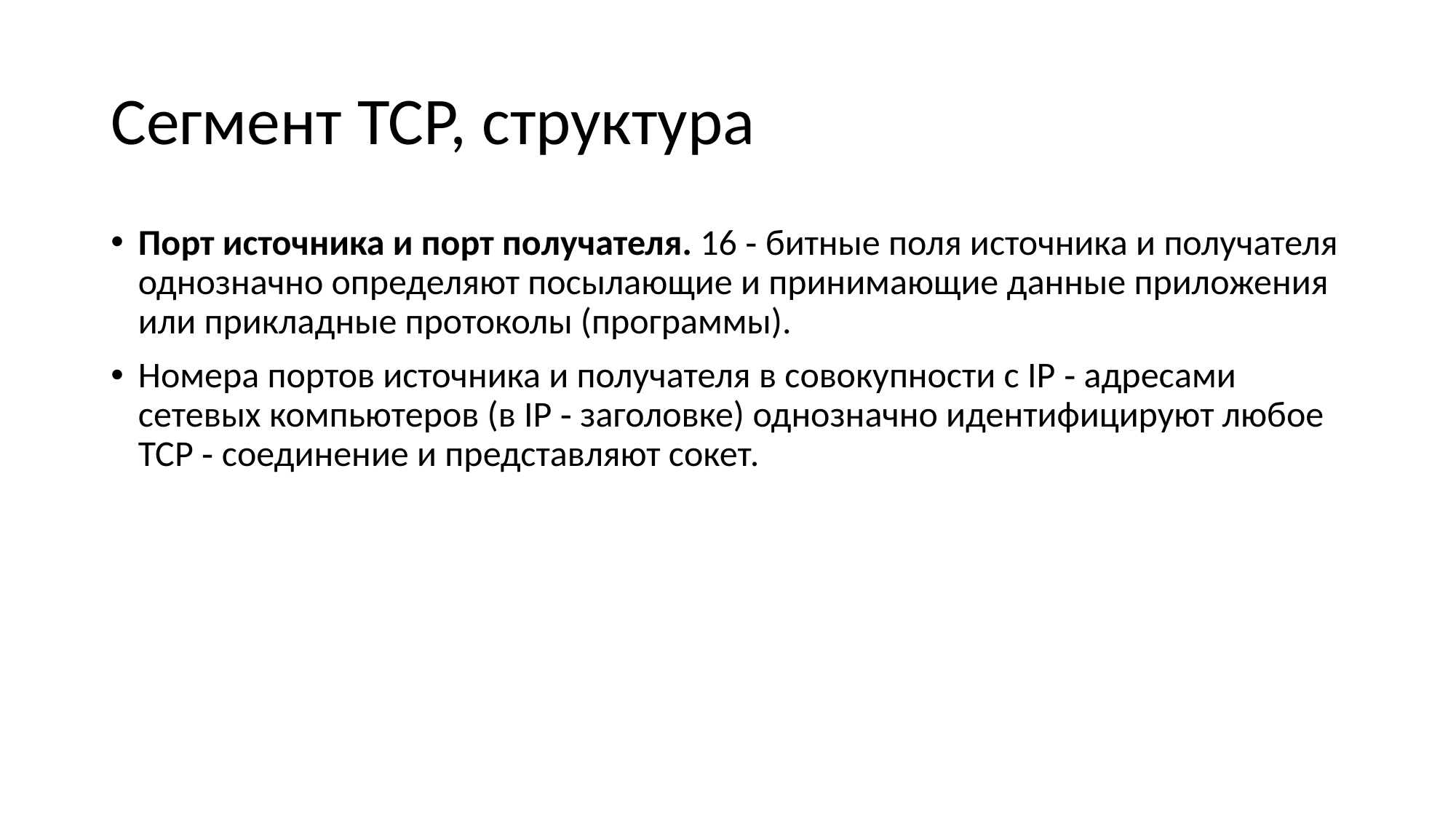

# Сегмент TCP, структура
Порт источника и порт получателя. 16 ‑ битные поля источника и получателя однозначно определяют посылающие и принимающие данные приложения или прикладные протоколы (программы).
Номера портов источника и получателя в совокупности с IP ‑ адресами сетевых компьютеров (в IP ‑ заголовке) однозначно идентифицируют любое TCP ‑ соединение и представляют сокет.